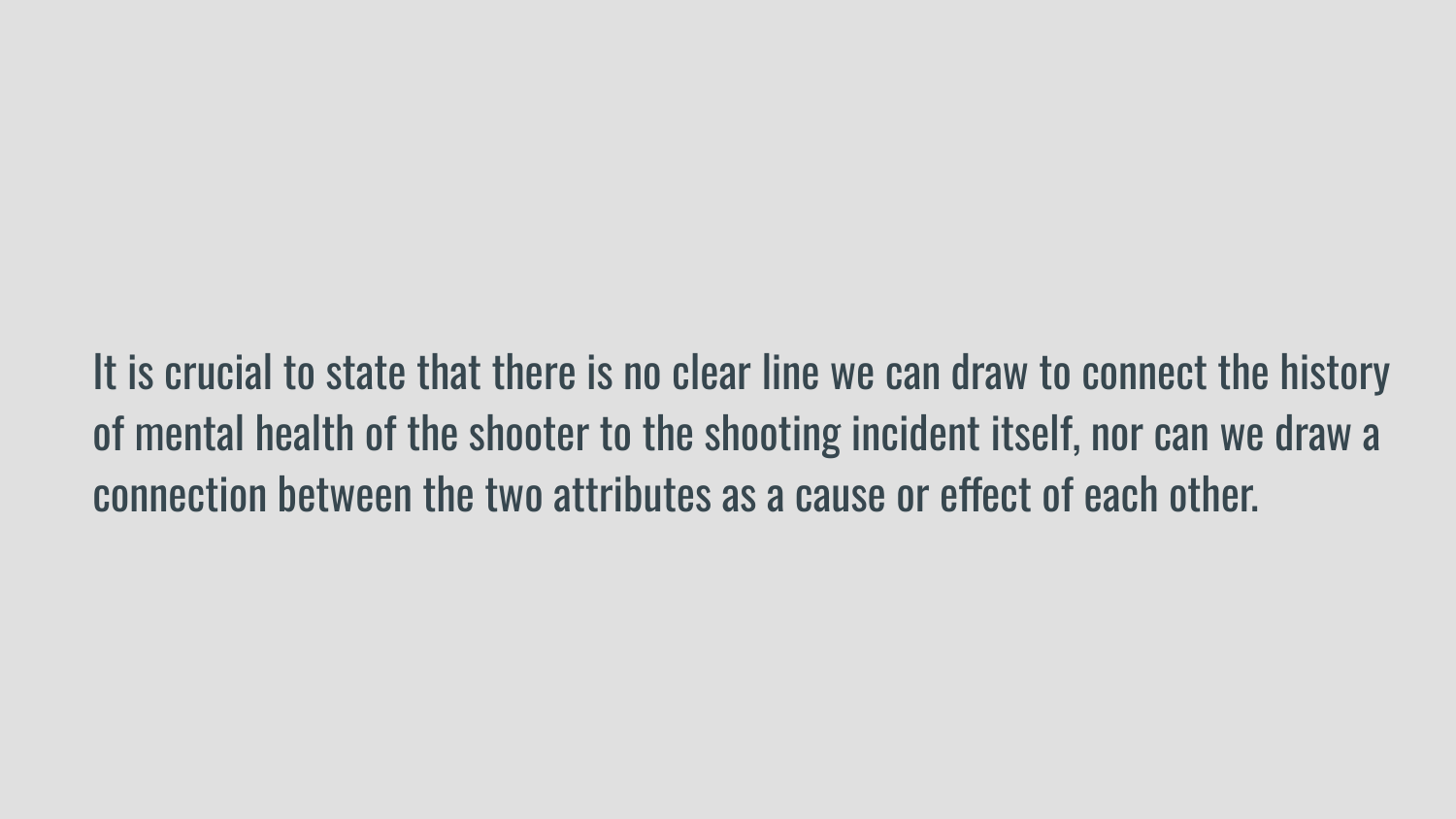

# It is crucial to state that there is no clear line we can draw to connect the history of mental health of the shooter to the shooting incident itself, nor can we draw a connection between the two attributes as a cause or effect of each other.